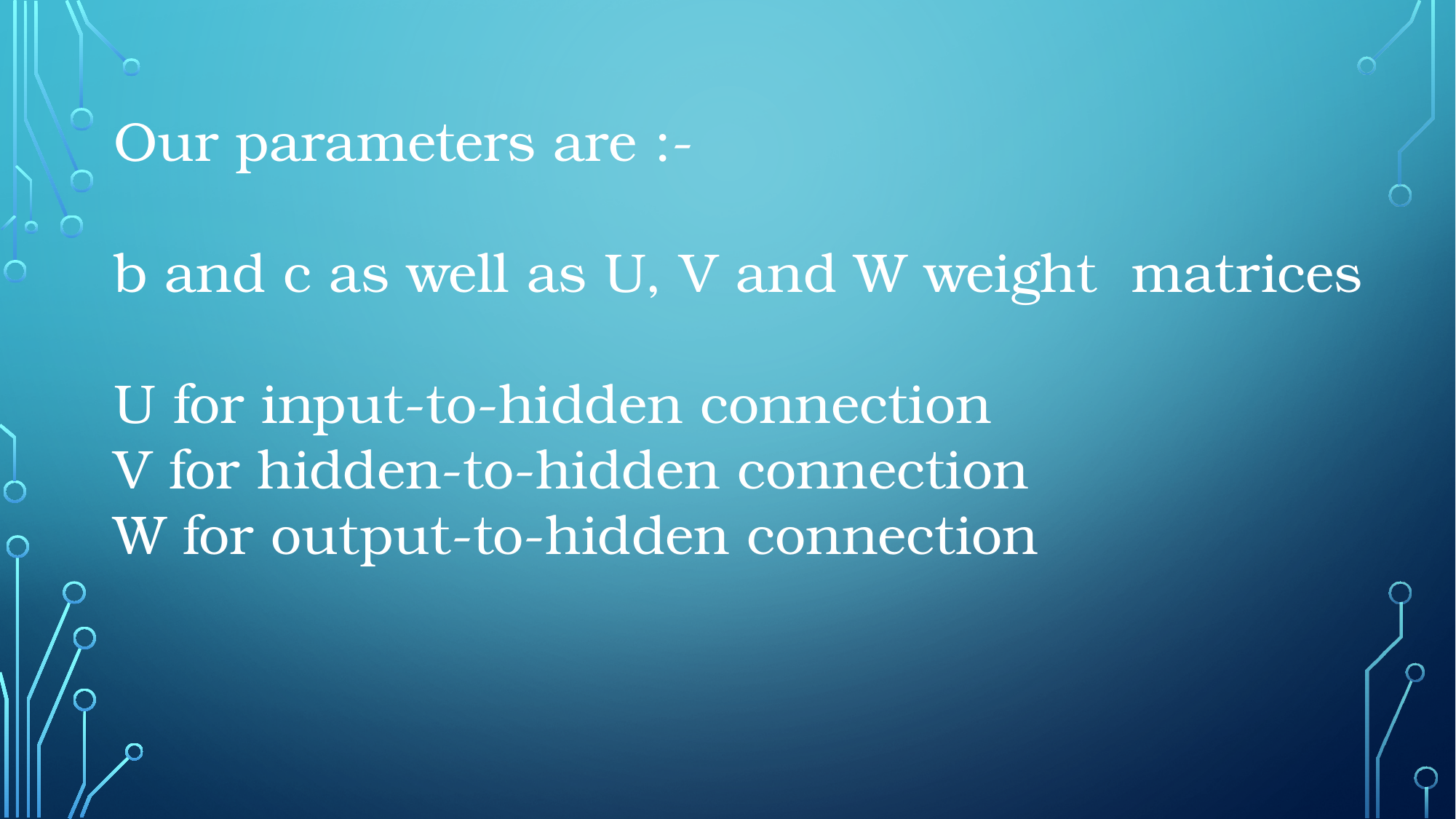

Our parameters are :-

b and c as well as U, V and W weight  matrices

U for input-to-hidden connection
V for hidden-to-hidden connection
W for output-to-hidden connection